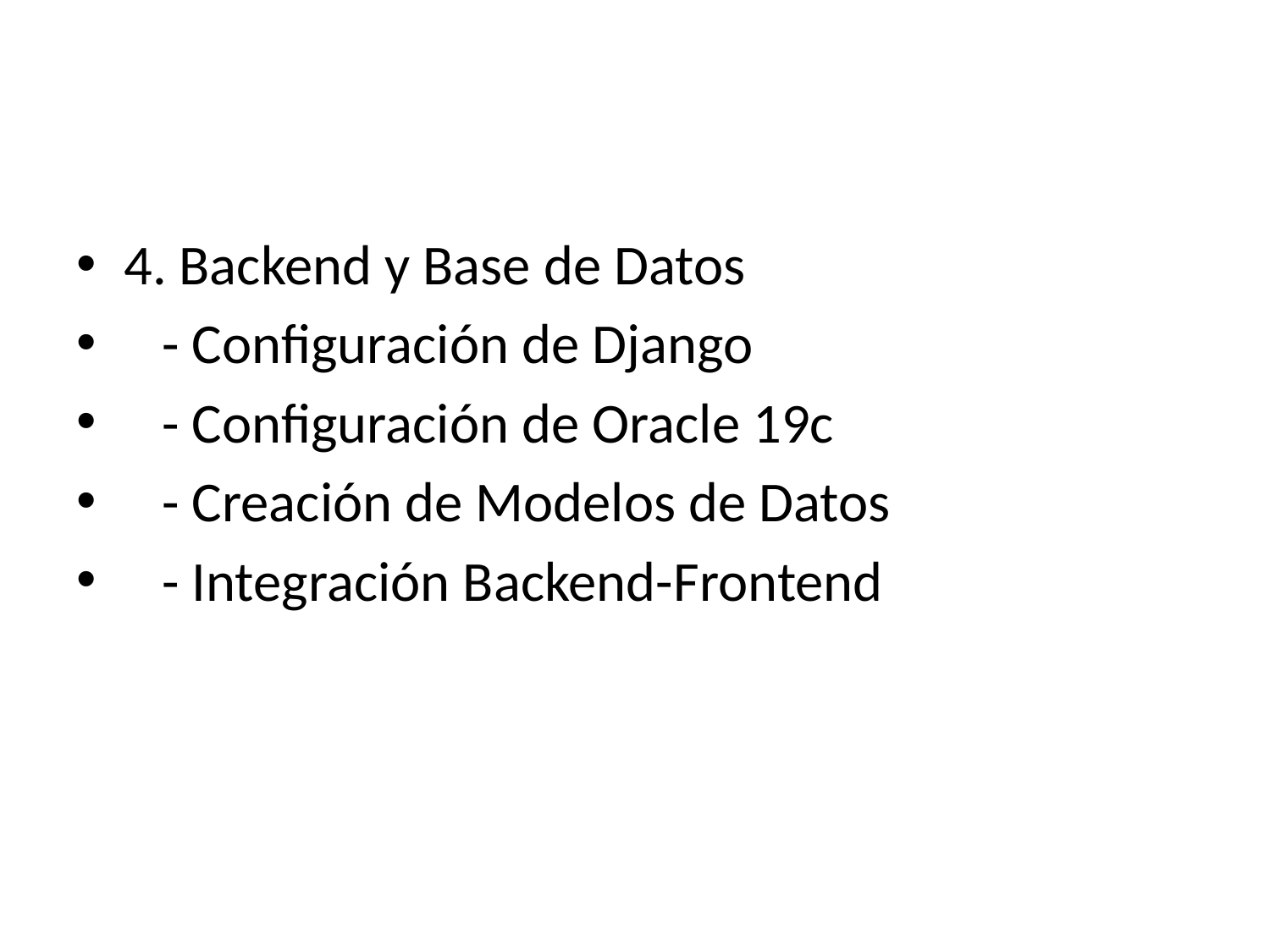

#
4. Backend y Base de Datos
   - Configuración de Django
   - Configuración de Oracle 19c
   - Creación de Modelos de Datos
   - Integración Backend-Frontend